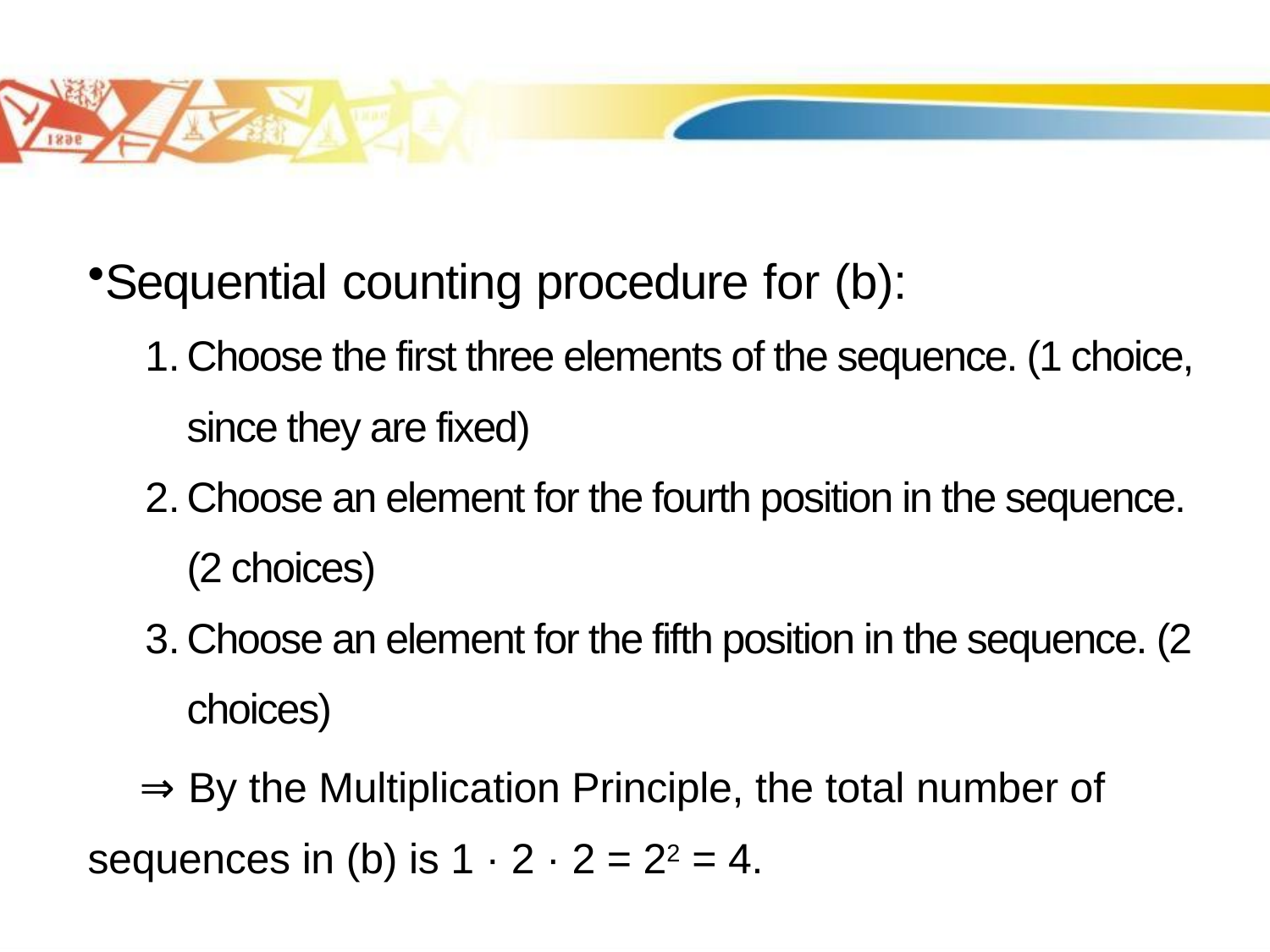

#
Sequential counting procedure for (b):
Choose the first three elements of the sequence. (1 choice, since they are fixed)
Choose an element for the fourth position in the sequence. (2 choices)
Choose an element for the fifth position in the sequence. (2 choices)
    ⇒ By the Multiplication Principle, the total number of sequences in (b) is 1 · 2 · 2 = 22 = 4.